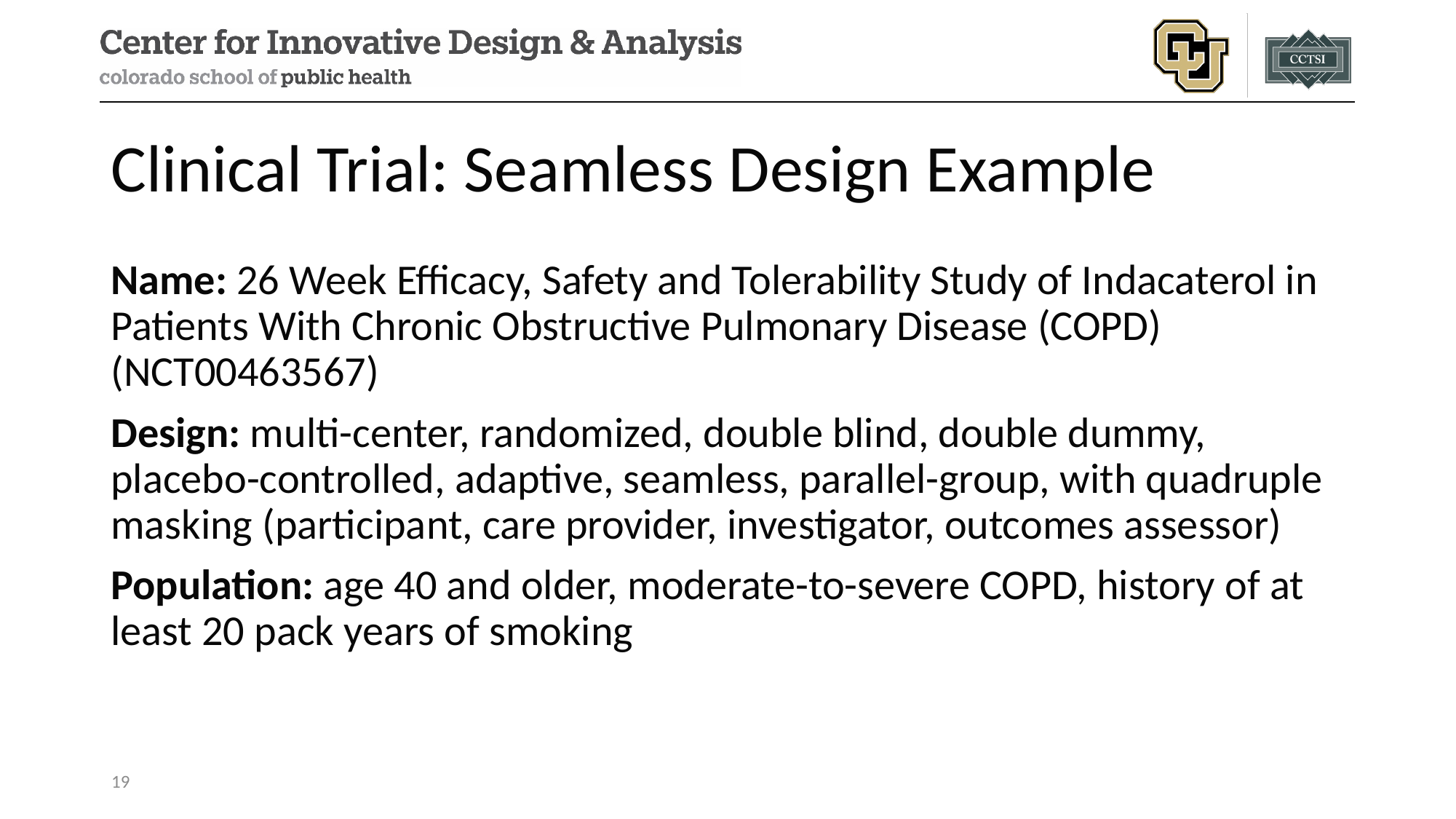

# Clinical Trial: Seamless Design Example
Name: 26 Week Efficacy, Safety and Tolerability Study of Indacaterol in Patients With Chronic Obstructive Pulmonary Disease (COPD) (NCT00463567)
Design: multi-center, randomized, double blind, double dummy, placebo-controlled, adaptive, seamless, parallel-group, with quadruple masking (participant, care provider, investigator, outcomes assessor)
Population: age 40 and older, moderate-to-severe COPD, history of at least 20 pack years of smoking

19